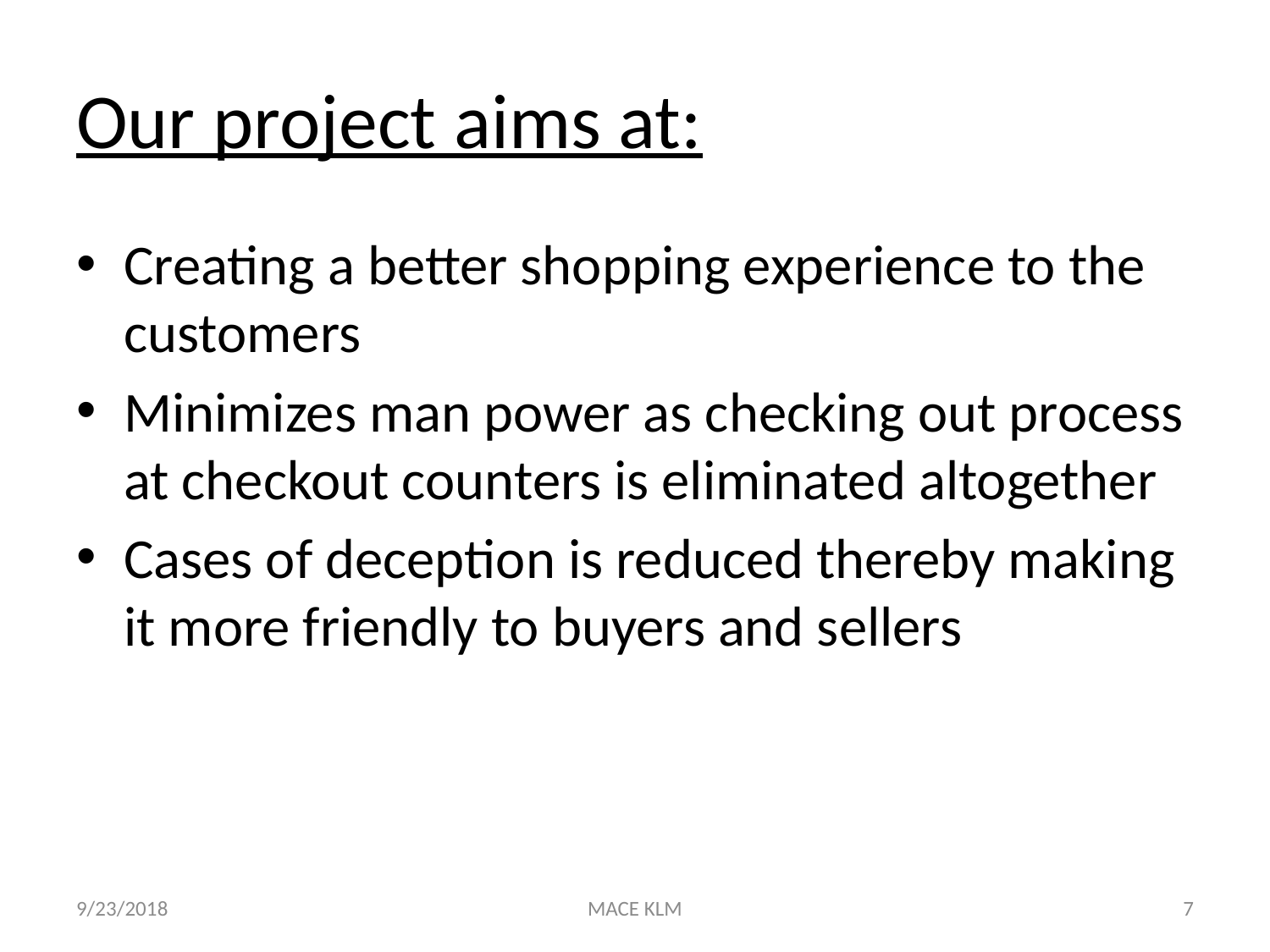

# Our project aims at:
Creating a better shopping experience to the customers
Minimizes man power as checking out process at checkout counters is eliminated altogether
Cases of deception is reduced thereby making it more friendly to buyers and sellers
9/23/2018
MACE KLM
7